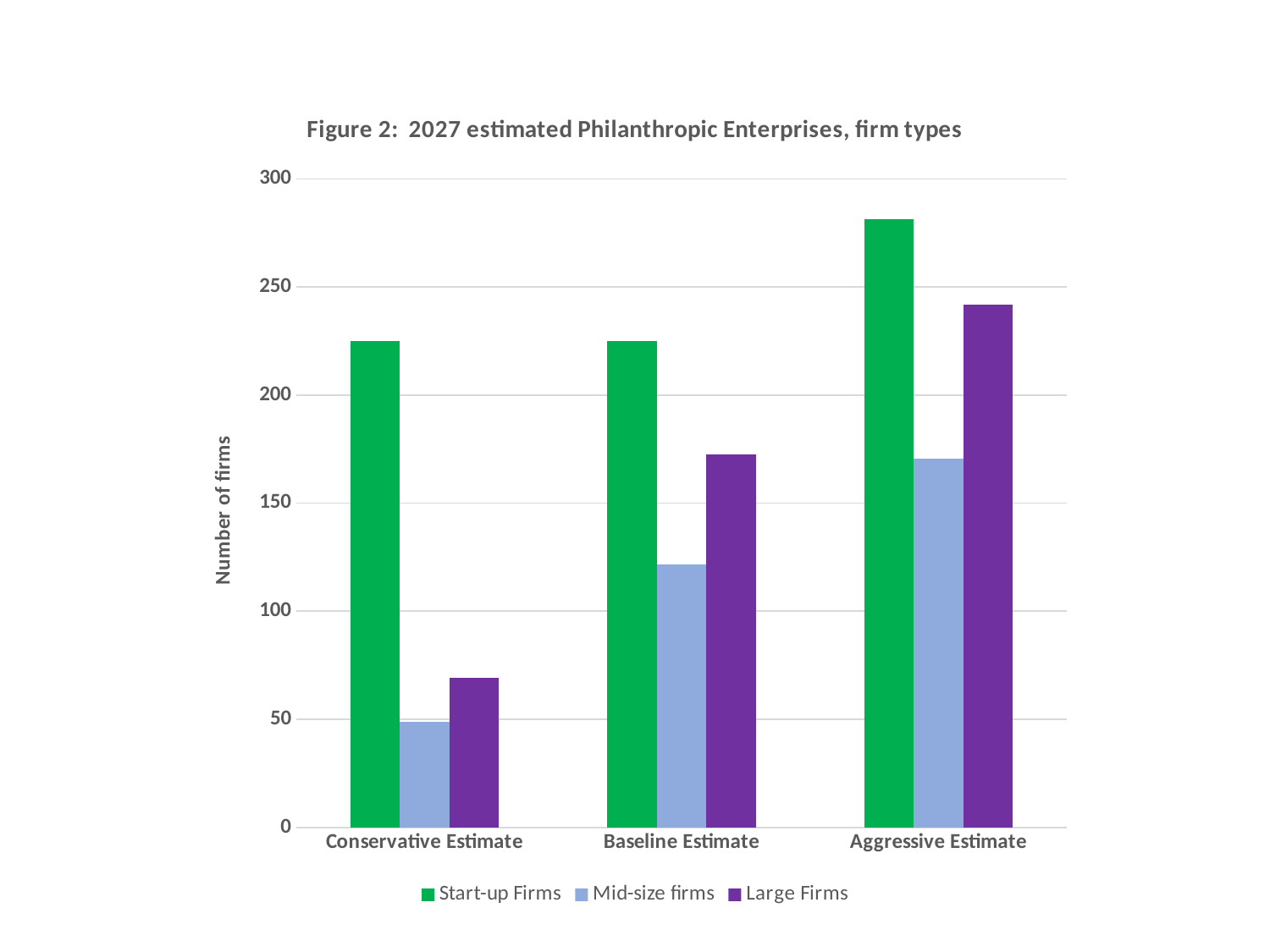

### Chart: Figure 2:  2027 estimated Philanthropic Enterprises, firm types

| Category | Start-up Firms | Mid-size firms | Large Firms |
|---|---|---|---|
| Conservative Estimate | 225.0 | 48.72 | 69.03999999999999 |
| Baseline Estimate | 225.0 | 121.80000000000001 | 172.6 |
| Aggressive Estimate | 281.25 | 170.52 | 241.64 |